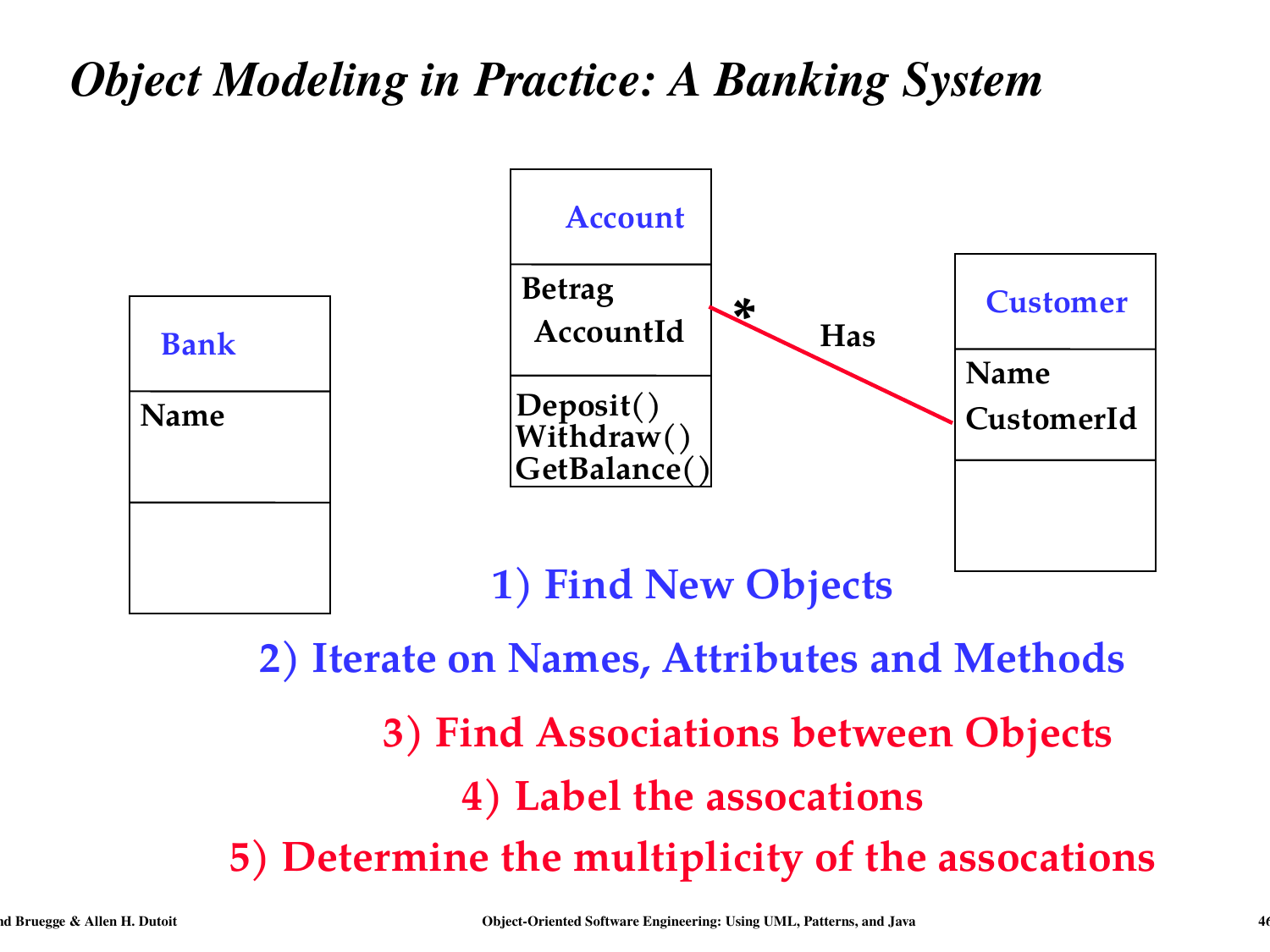

# Object Modeling in Practice: A Banking System

Account
Betrag
Deposit()
Withdraw()
GetBalance()

Customer
Name

Bank
Name
AccountId
AccountId
CustomerId
CustomerId
*

Has
1) Find New Objects
2) Iterate on Names, Attributes and Methods
3) Find Associations between Objects
4) Label the assocations
5) Determine the multiplicity of the assocations